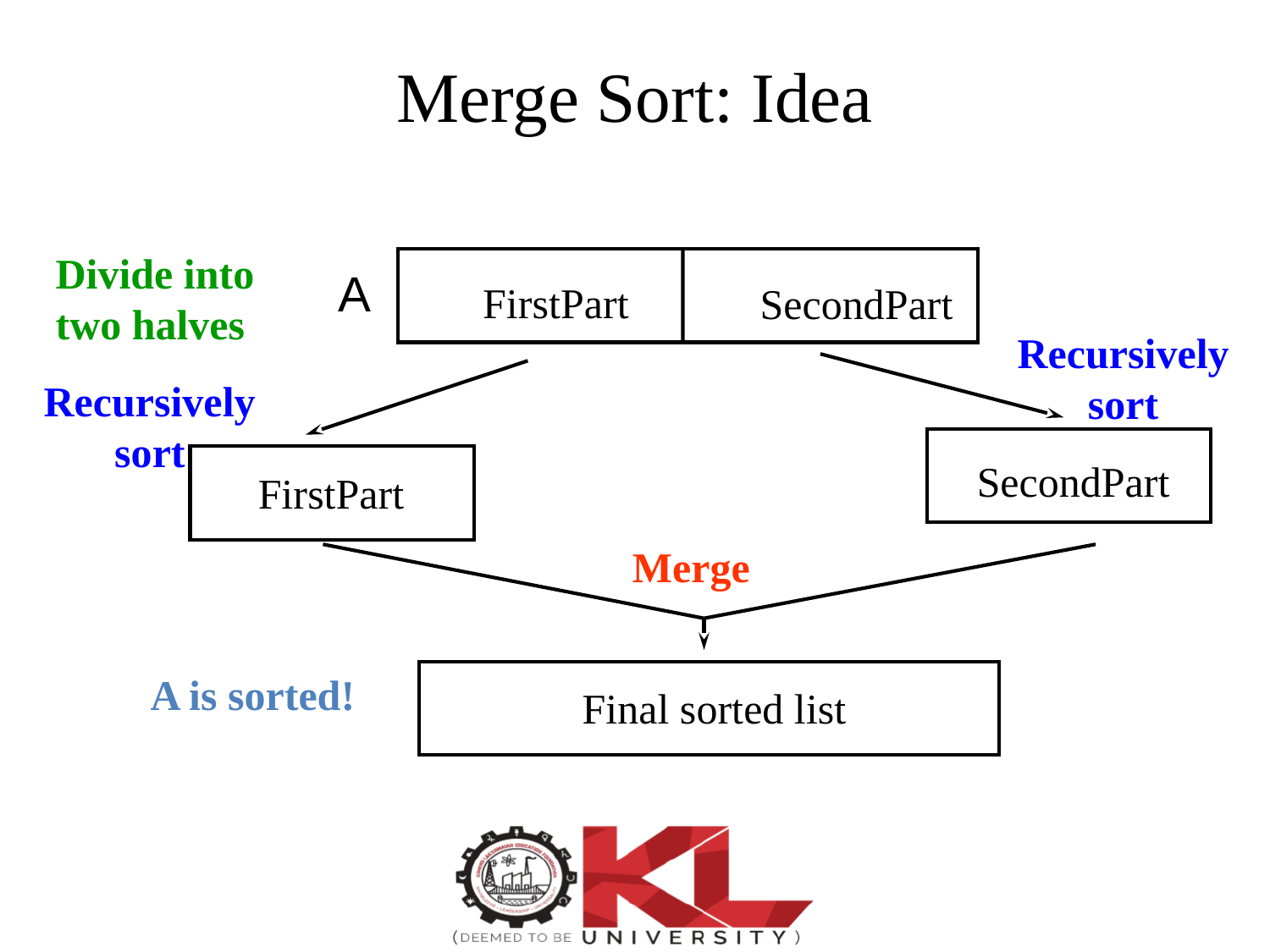

# Merge Sort: Idea

Divide into
two halves

A
FirstPart
SecondPart
Recursively sort

Recursively sort
SecondPart
FirstPart
Merge

A is sorted!
Final sorted list